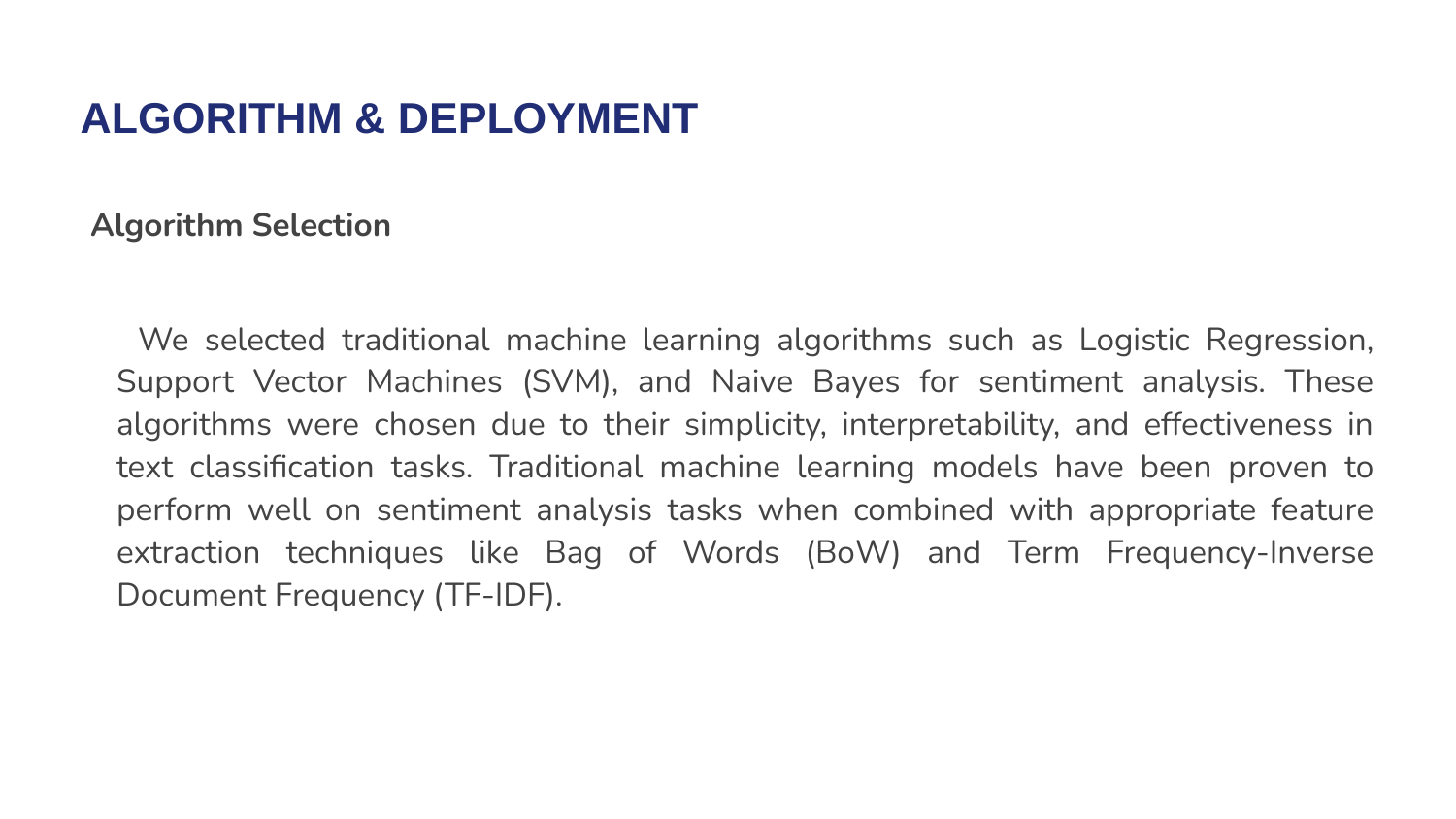

# ALGORITHM & DEPLOYMENT

Algorithm Selection

   We selected traditional machine learning algorithms such as Logistic Regression, Support Vector Machines (SVM), and Naive Bayes for sentiment analysis. These algorithms were chosen due to their simplicity, interpretability, and effectiveness in text classification tasks. Traditional machine learning models have been proven to perform well on sentiment analysis tasks when combined with appropriate feature extraction techniques like Bag of Words (BoW) and Term Frequency-Inverse Document Frequency (TF-IDF).